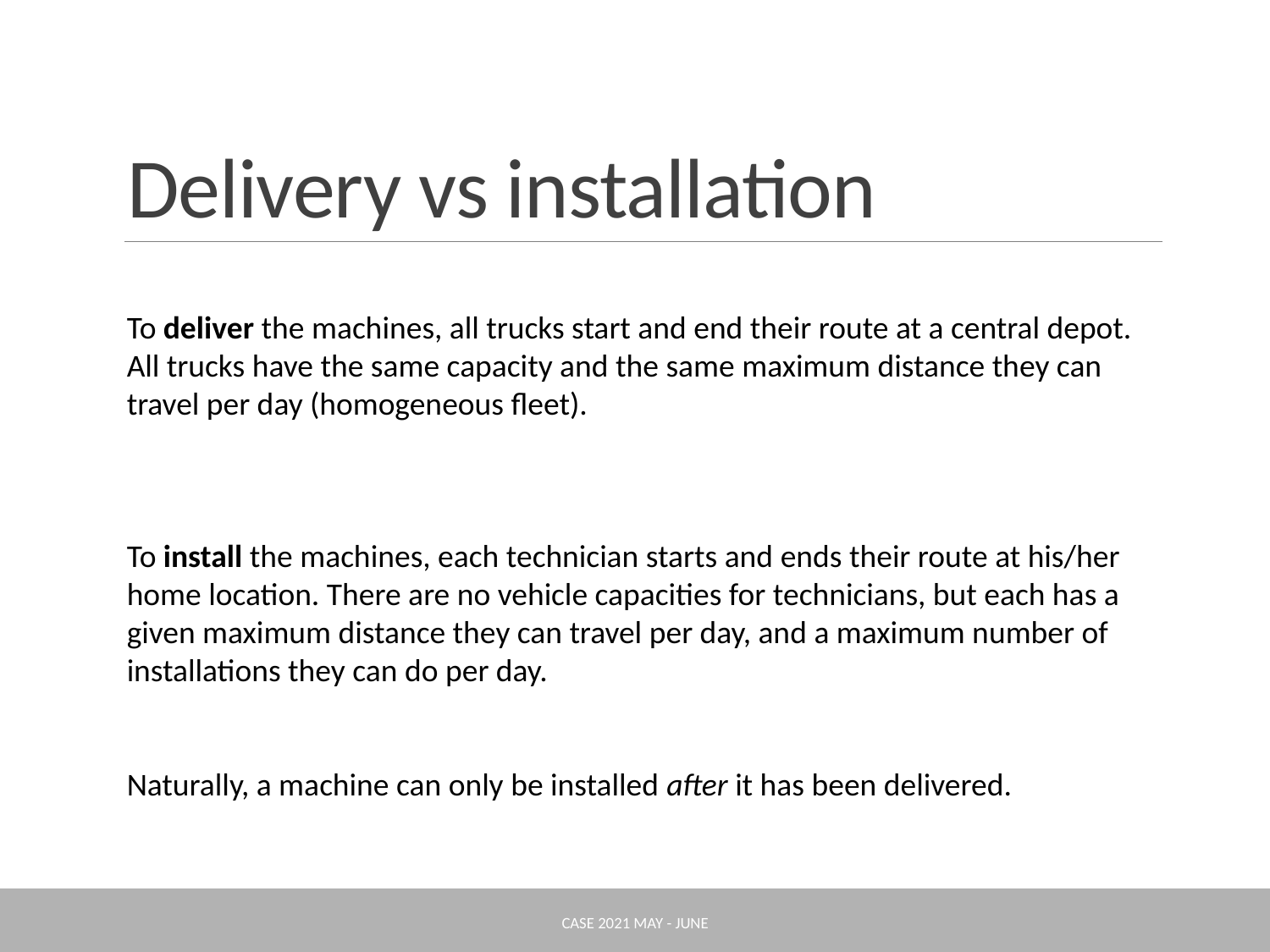

# Delivery vs installation
To deliver the machines, all trucks start and end their route at a central depot. All trucks have the same capacity and the same maximum distance they can travel per day (homogeneous fleet).

To install the machines, each technician starts and ends their route at his/her home location. There are no vehicle capacities for technicians, but each has a given maximum distance they can travel per day, and a maximum number of installations they can do per day.

Naturally, a machine can only be installed after it has been delivered.

Case 2021 May - June